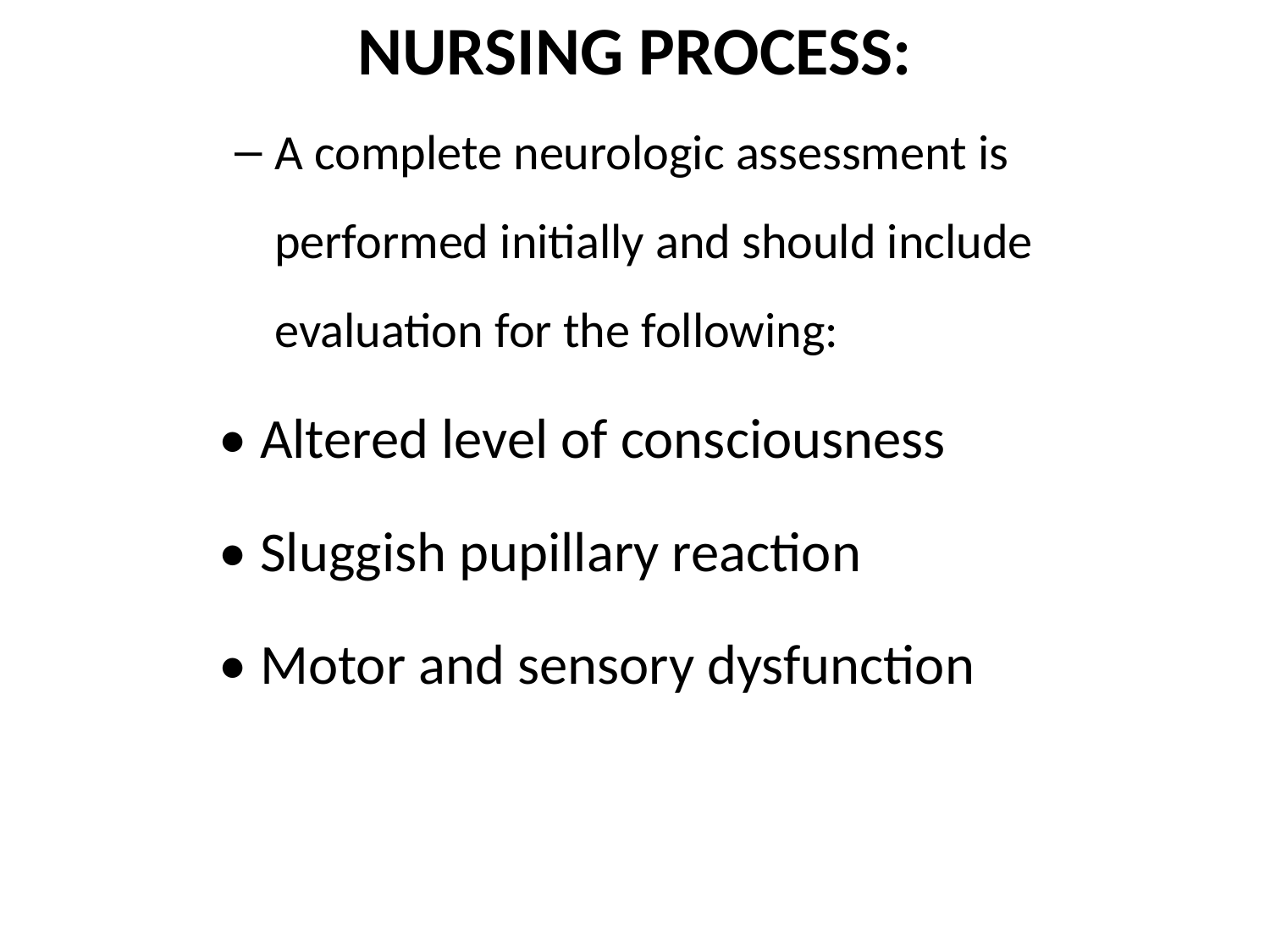

# NURSING PROCESS:
A complete neurologic assessment is performed initially and should include evaluation for the following:
	• Altered level of consciousness
	• Sluggish pupillary reaction
	• Motor and sensory dysfunction